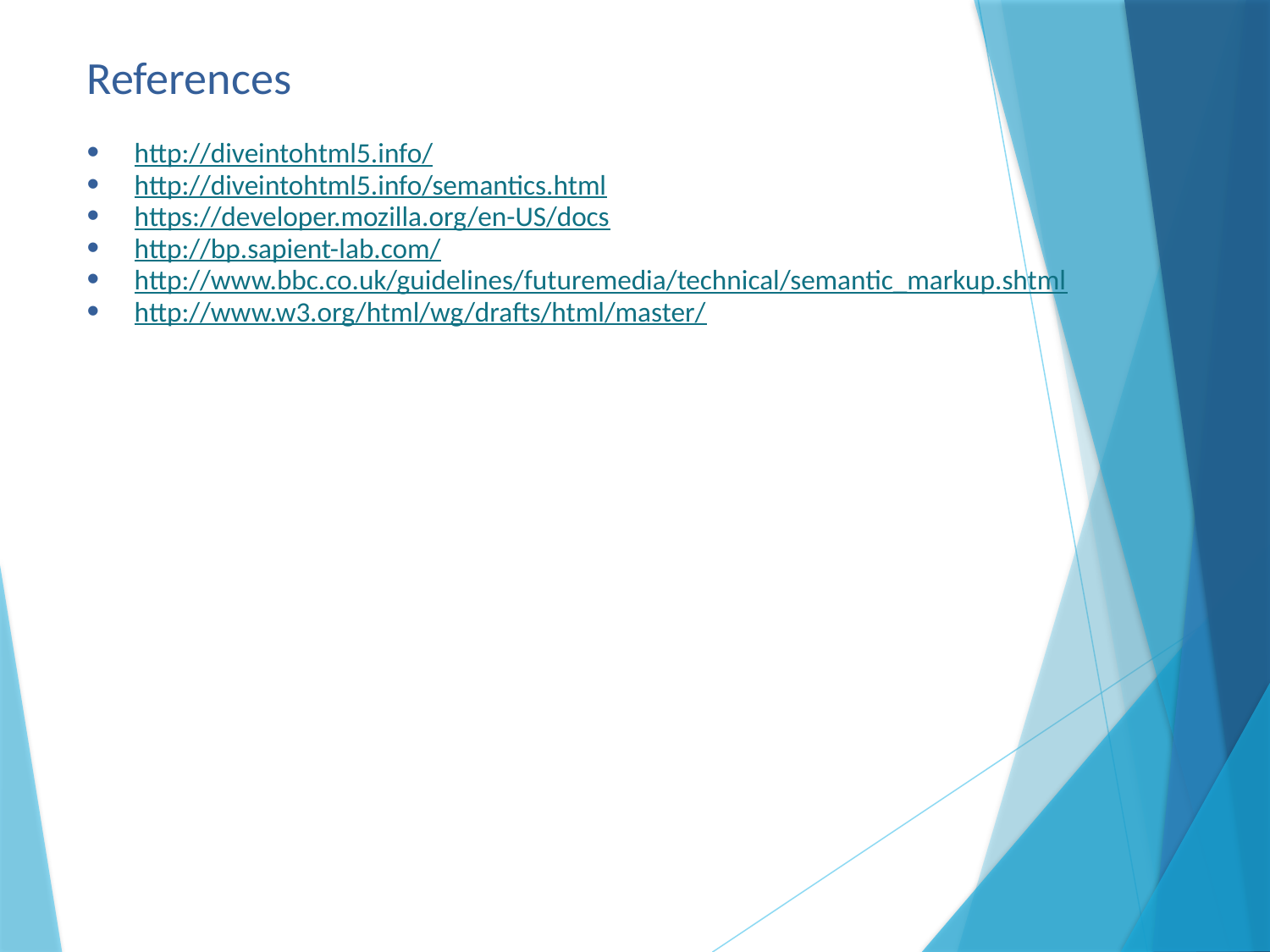

# References
http://diveintohtml5.info/
http://diveintohtml5.info/semantics.html
https://developer.mozilla.org/en-US/docs
http://bp.sapient-lab.com/
http://www.bbc.co.uk/guidelines/futuremedia/technical/semantic_markup.shtml
http://www.w3.org/html/wg/drafts/html/master/